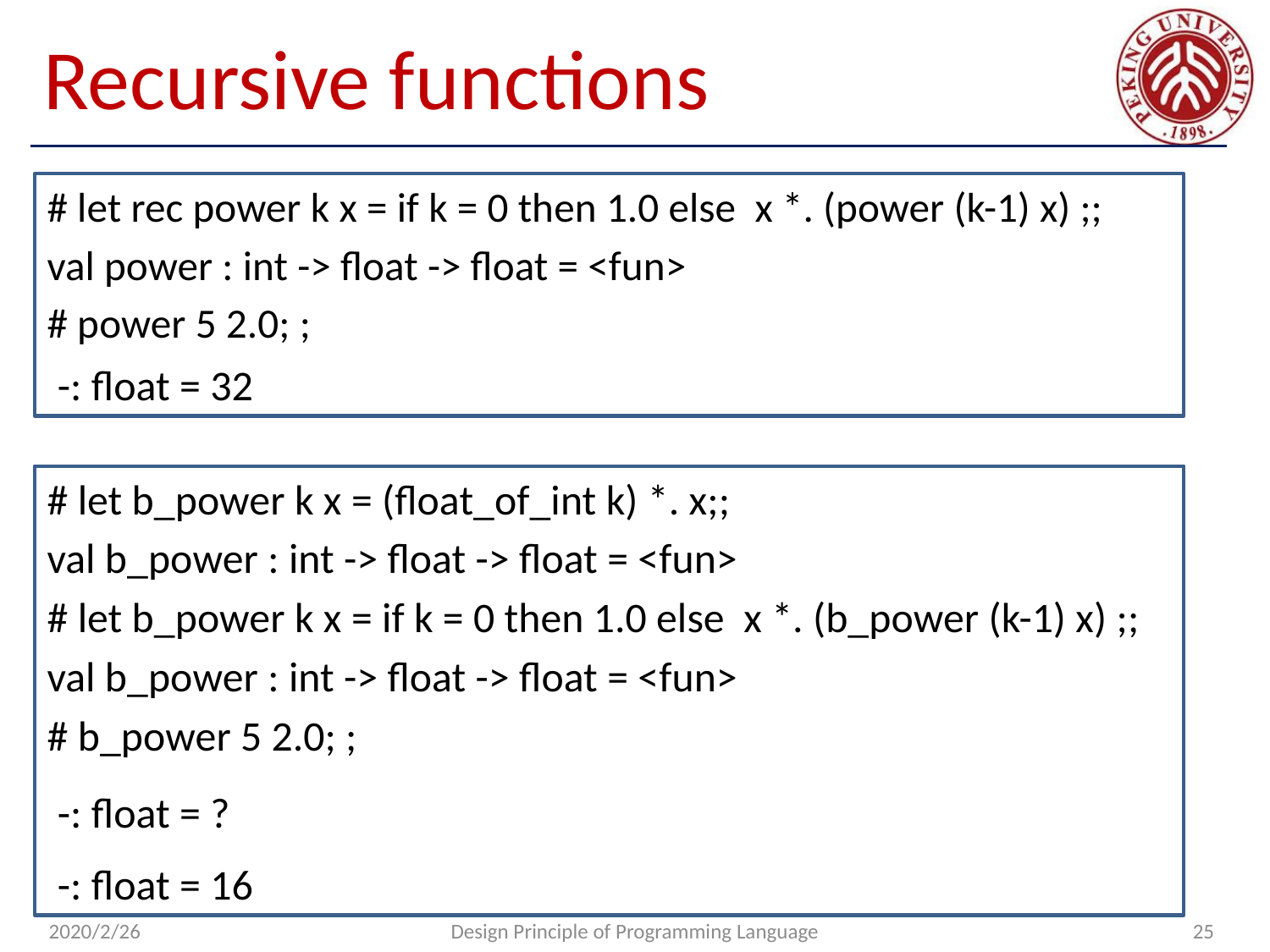

# Recursive functions
# let rec power k x = if k = 0 then 1.0 else  x *. (power (k-1) x) ;;
val power : int -> float -> float = <fun>
# power 5 2.0; ;

 -: float = 32

# let b_power k x = (float_of_int k) *. x;;
val b_power : int -> float -> float = <fun>
# let b_power k x = if k = 0 then 1.0 else  x *. (b_power (k-1) x) ;;
val b_power : int -> float -> float = <fun>
# b_power 5 2.0; ;

 -: float = ?
 -: float = 16
2020/2/26
Design Principle of Programming Language
25